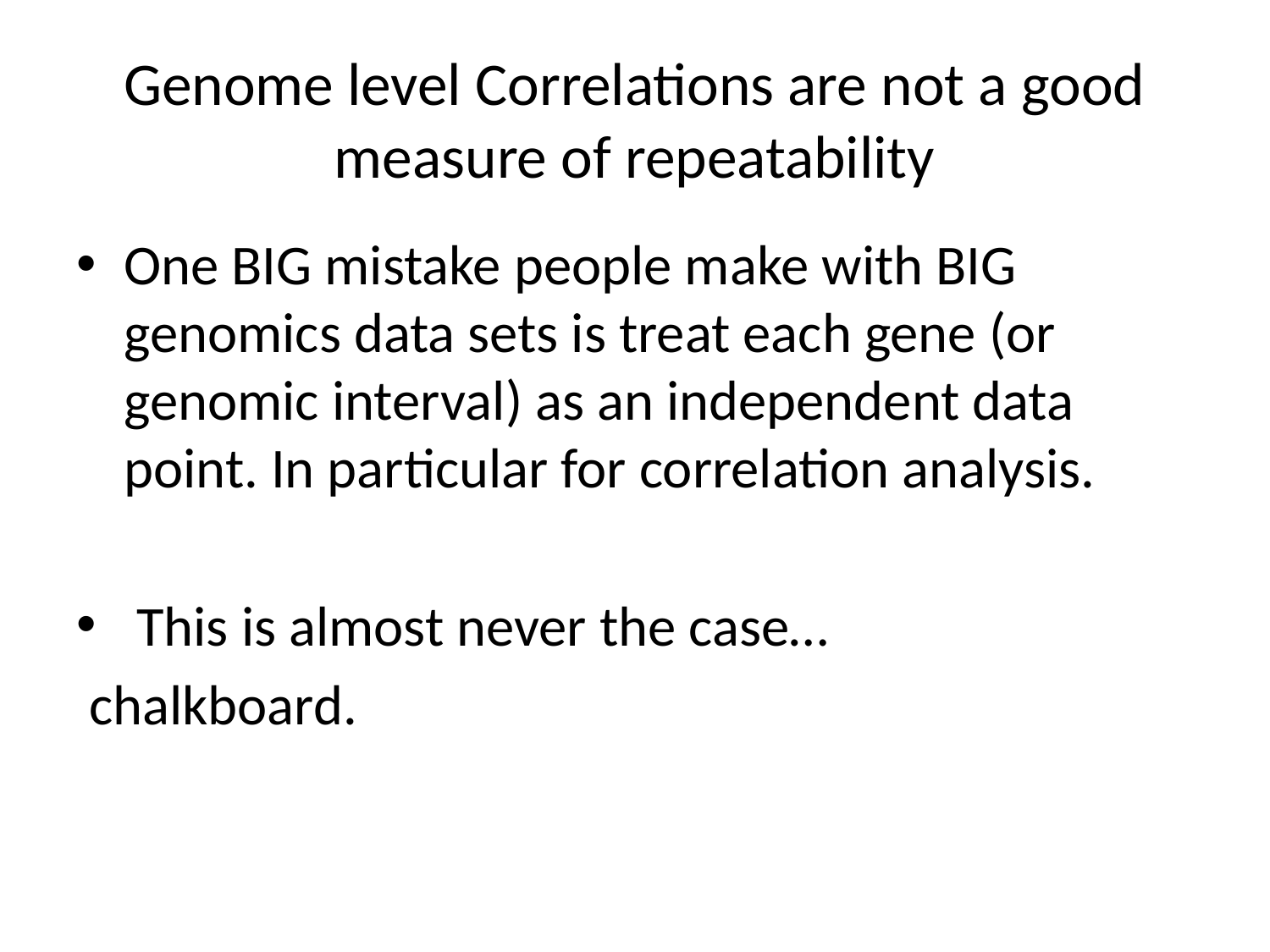

# Genome level Correlations are not a good measure of repeatability
One BIG mistake people make with BIG genomics data sets is treat each gene (or genomic interval) as an independent data point. In particular for correlation analysis.

 This is almost never the case…
 chalkboard.